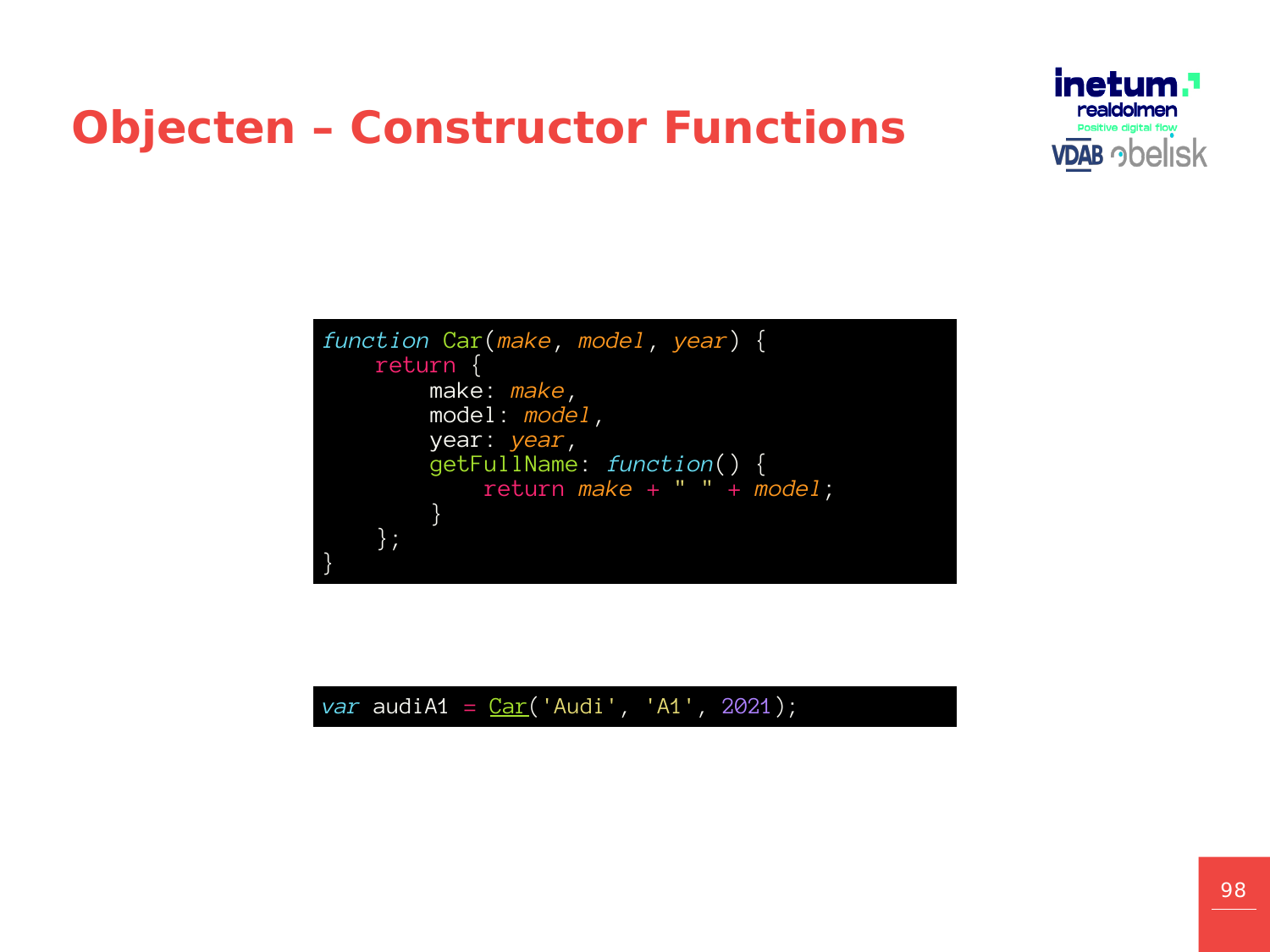

# Objecten – Constructor Functions

| function Car(make, model, year) {     return {         make: make,         model: model,         year: year,         getFullName: function() {             return make + " " + model;         }     }; } |
| --- |
| var audiA1 = Car('Audi', 'A1', 2021); |
| --- |